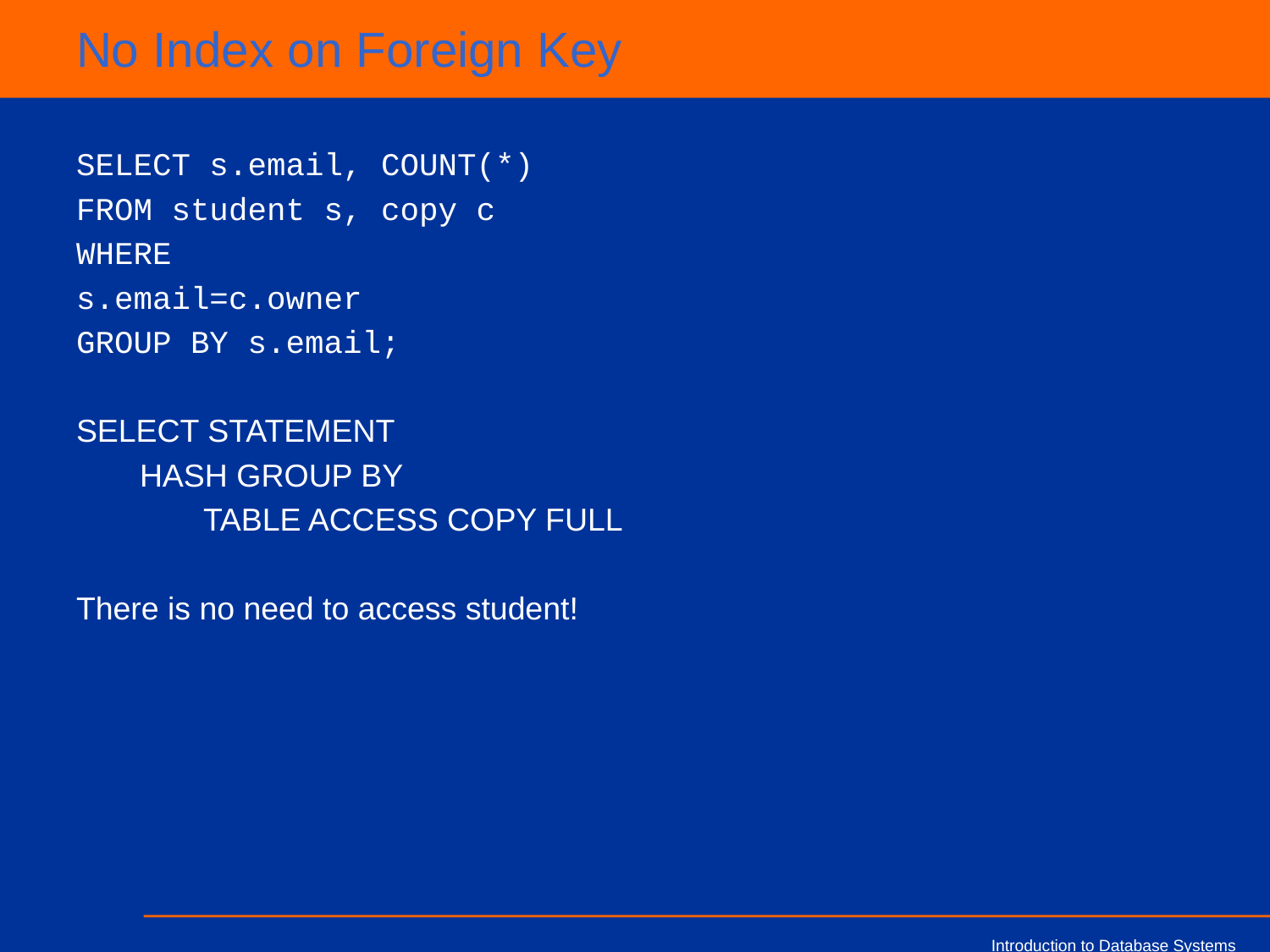

# No Index on Foreign Key
SELECT s.email, COUNT(*)
FROM student s, copy c
WHERE
s.email=c.owner
GROUP BY s.email;

SELECT STATEMENT
HASH GROUP BY
TABLE ACCESS COPY FULL

There is no need to access student!

Introduction to Database Systems